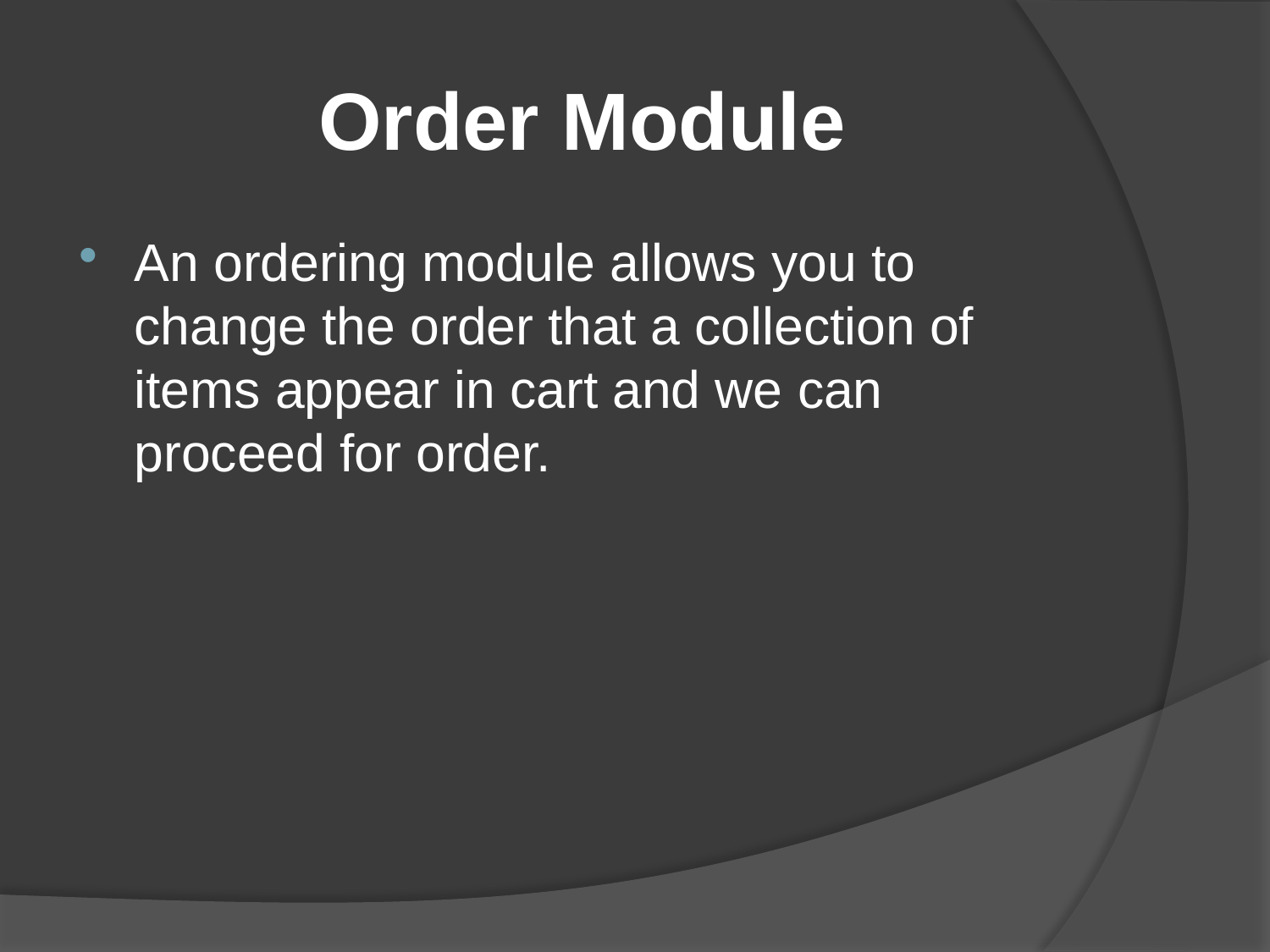

# Order Module
An ordering module allows you to change the order that a collection of items appear in cart and we can proceed for order.